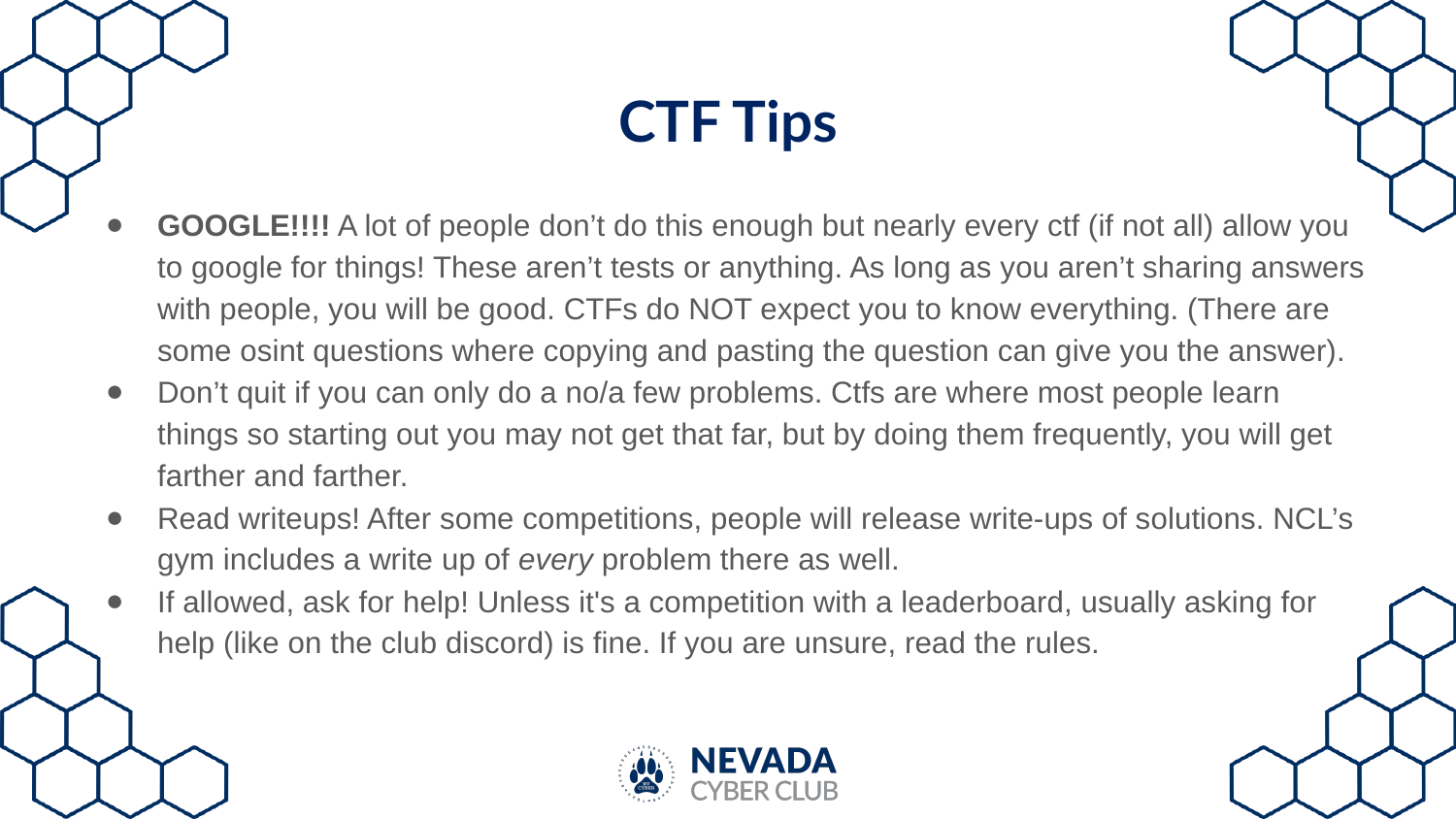

# CTF Tips
GOOGLE!!!! A lot of people don’t do this enough but nearly every ctf (if not all) allow you to google for things! These aren’t tests or anything. As long as you aren’t sharing answers with people, you will be good. CTFs do NOT expect you to know everything. (There are some osint questions where copying and pasting the question can give you the answer).
Don’t quit if you can only do a no/a few problems. Ctfs are where most people learn things so starting out you may not get that far, but by doing them frequently, you will get farther and farther.
Read writeups! After some competitions, people will release write-ups of solutions. NCL’s gym includes a write up of every problem there as well.
If allowed, ask for help! Unless it's a competition with a leaderboard, usually asking for help (like on the club discord) is fine. If you are unsure, read the rules.